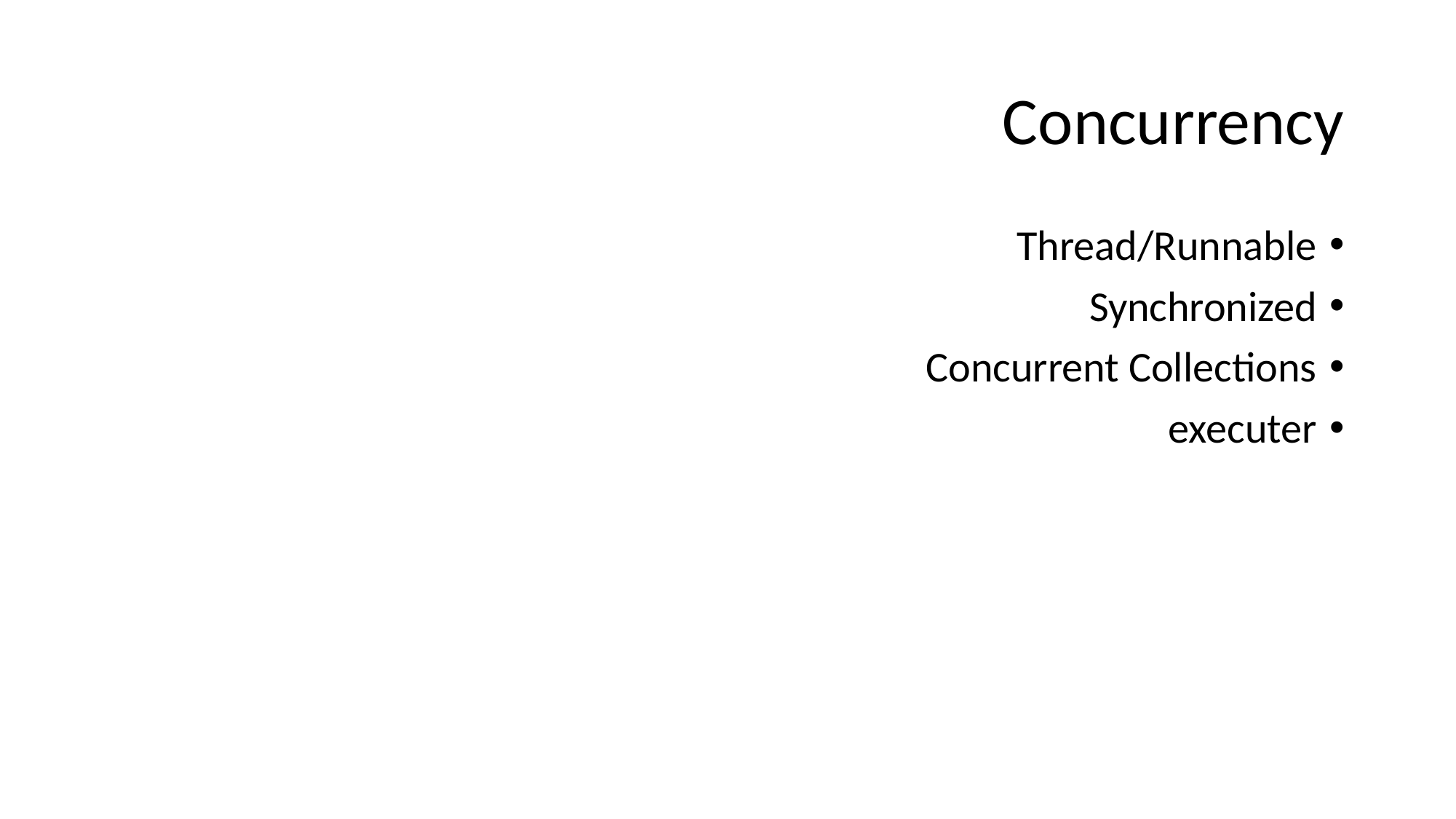

# Concurrency
Thread/Runnable
Synchronized
Concurrent Collections
executer